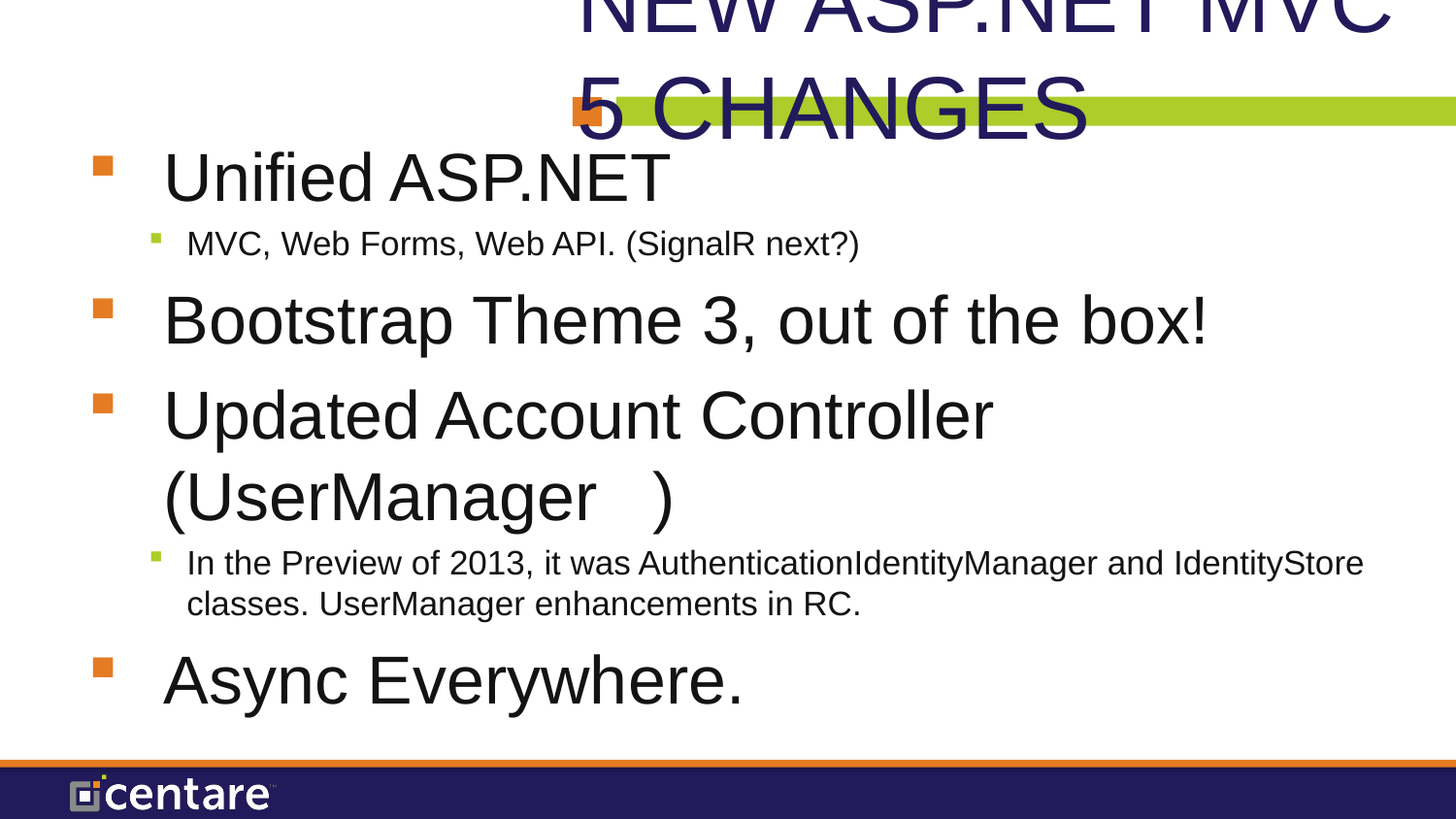

# New ASP.NET MVC 5 Changes
Unified ASP.NET
MVC, Web Forms, Web API. (SignalR next?)
Bootstrap Theme 3, out of the box!
Updated Account Controller (UserManager	)
In the Preview of 2013, it was AuthenticationIdentityManager and IdentityStore classes. UserManager enhancements in RC.
Async Everywhere.